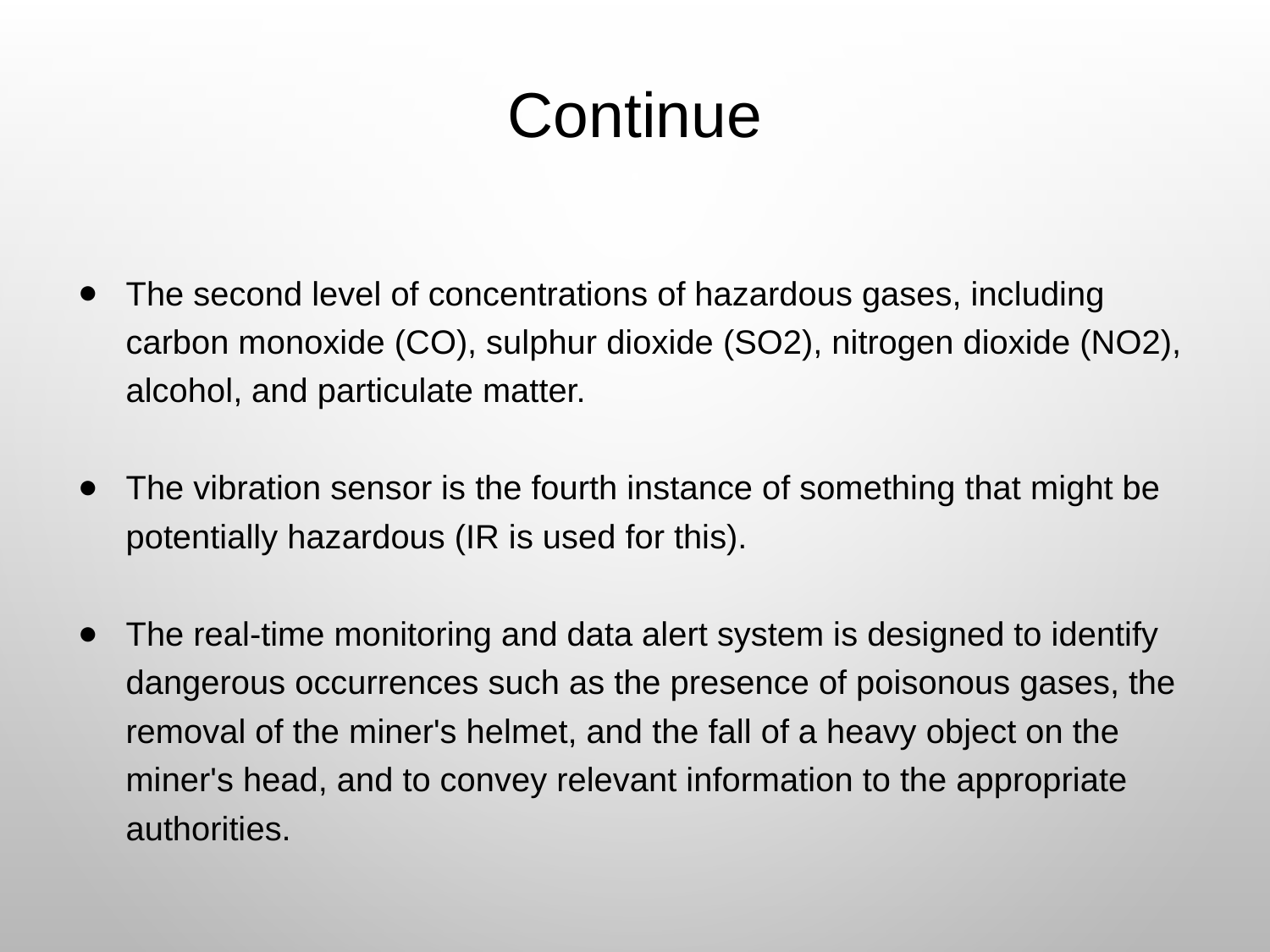

# Continue

The second level of concentrations of hazardous gases, including carbon monoxide (CO), sulphur dioxide (SO2), nitrogen dioxide (NO2), alcohol, and particulate matter.

The vibration sensor is the fourth instance of something that might be potentially hazardous (IR is used for this).

The real-time monitoring and data alert system is designed to identify dangerous occurrences such as the presence of poisonous gases, the removal of the miner's helmet, and the fall of a heavy object on the miner's head, and to convey relevant information to the appropriate authorities.